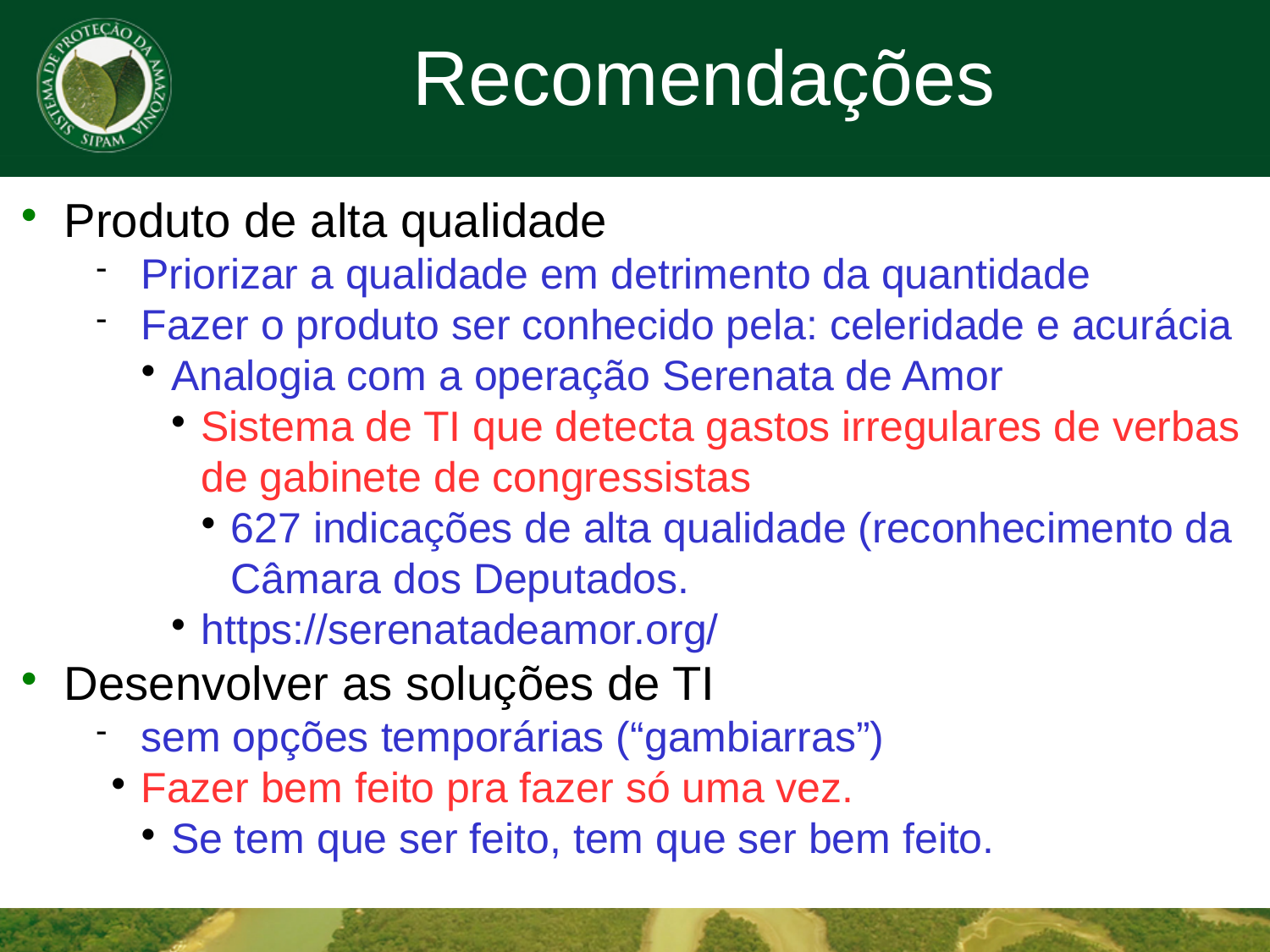

Recomendações
Produto de alta qualidade
Priorizar a qualidade em detrimento da quantidade
Fazer o produto ser conhecido pela: celeridade e acurácia
Analogia com a operação Serenata de Amor
Sistema de TI que detecta gastos irregulares de verbas de gabinete de congressistas
627 indicações de alta qualidade (reconhecimento da Câmara dos Deputados.
https://serenatadeamor.org/
Desenvolver as soluções de TI
sem opções temporárias (“gambiarras”)
Fazer bem feito pra fazer só uma vez.
Se tem que ser feito, tem que ser bem feito.